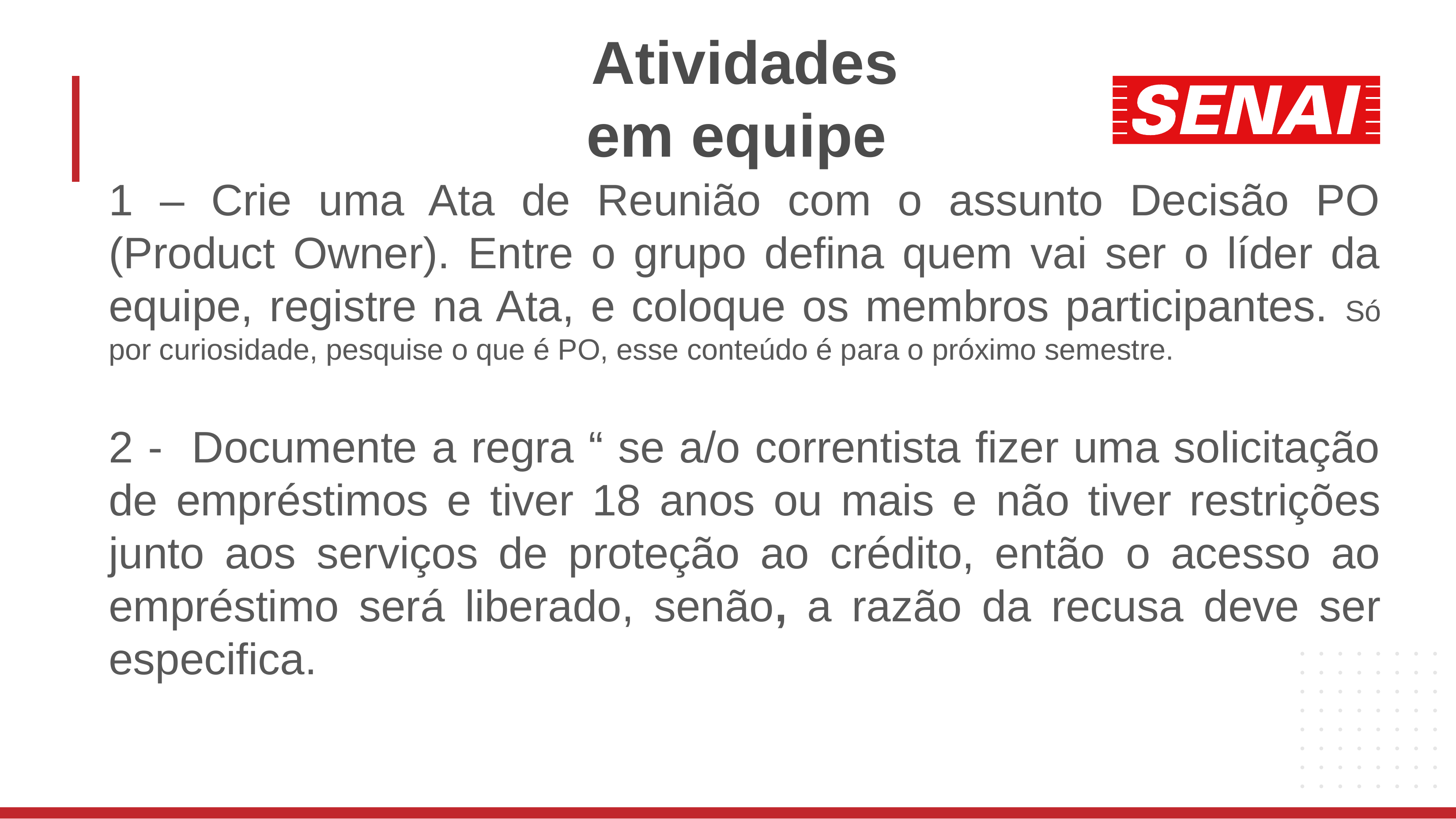

# Atividades em equipe

1 – Crie uma Ata de Reunião com o assunto Decisão PO (Product Owner). Entre o grupo defina quem vai ser o líder da equipe, registre na Ata, e coloque os membros participantes. Só por curiosidade, pesquise o que é PO, esse conteúdo é para o próximo semestre.

2 -  Documente a regra “ se a/o correntista fizer uma solicitação de empréstimos e tiver 18 anos ou mais e não tiver restrições junto aos serviços de proteção ao crédito, então o acesso ao empréstimo será liberado, senão, a razão da recusa deve ser especifica.